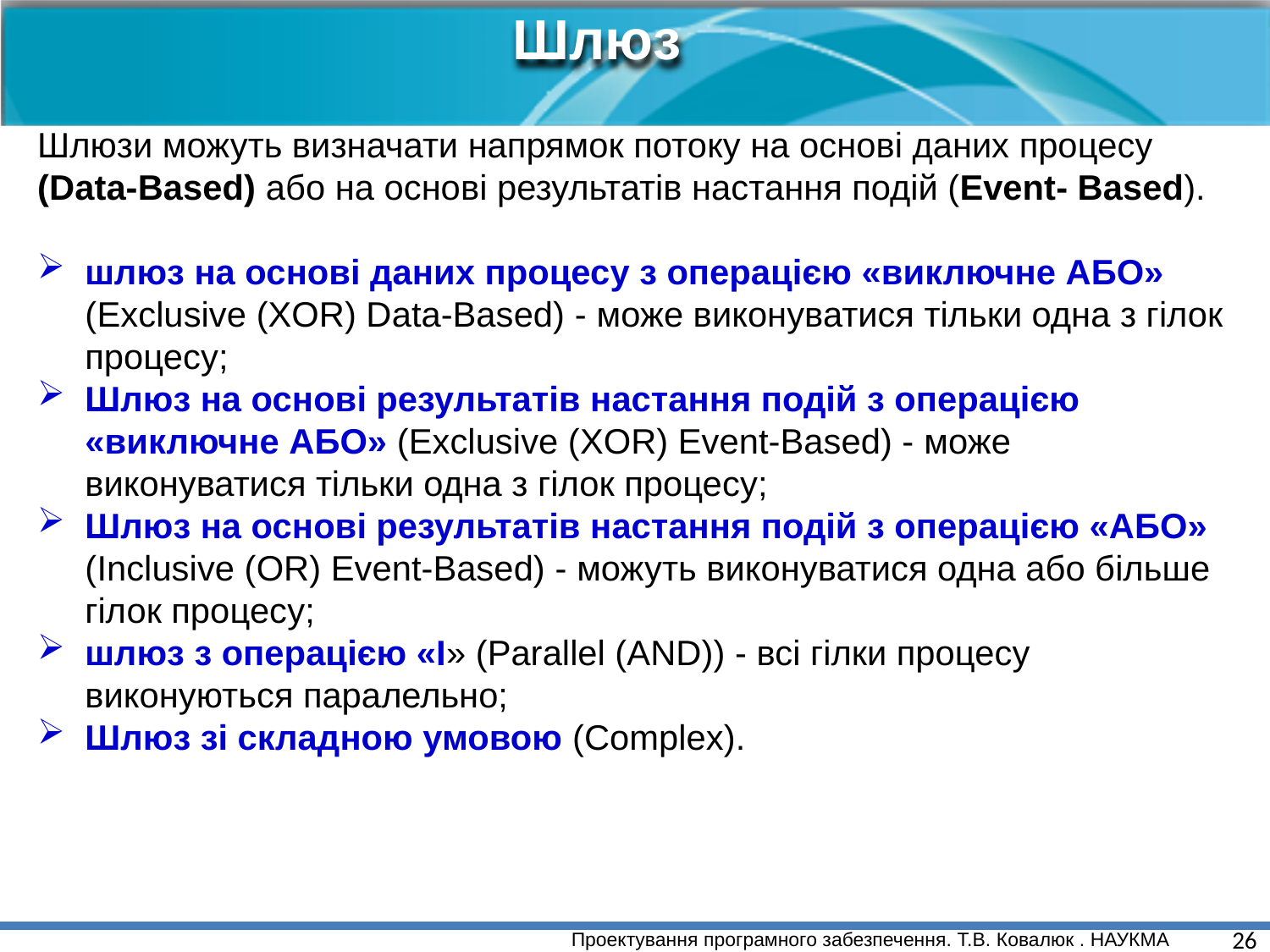

Шлюз
Шлюзи можуть визначати напрямок потоку на основі даних процесу (Data-Based) або на основі результатів настання подій (Event- Based).

шлюз на основі даних процесу з операцією «виключне АБО» (Exclusive (XOR) Data-Based) - може виконуватися тільки одна з гілок процесу;
Шлюз на основі результатів настання подій з операцією «виключне АБО» (Exclusive (XOR) Event-Based) - може виконуватися тільки одна з гілок процесу;
Шлюз на основі результатів настання подій з операцією «АБО» (Inclusive (OR) Event-Based) - можуть виконуватися одна або більше гілок процесу;
шлюз з операцією «І» (Parallel (AND)) - всі гілки процесу виконуються паралельно;
Шлюз зі складною умовою (Complex).
26